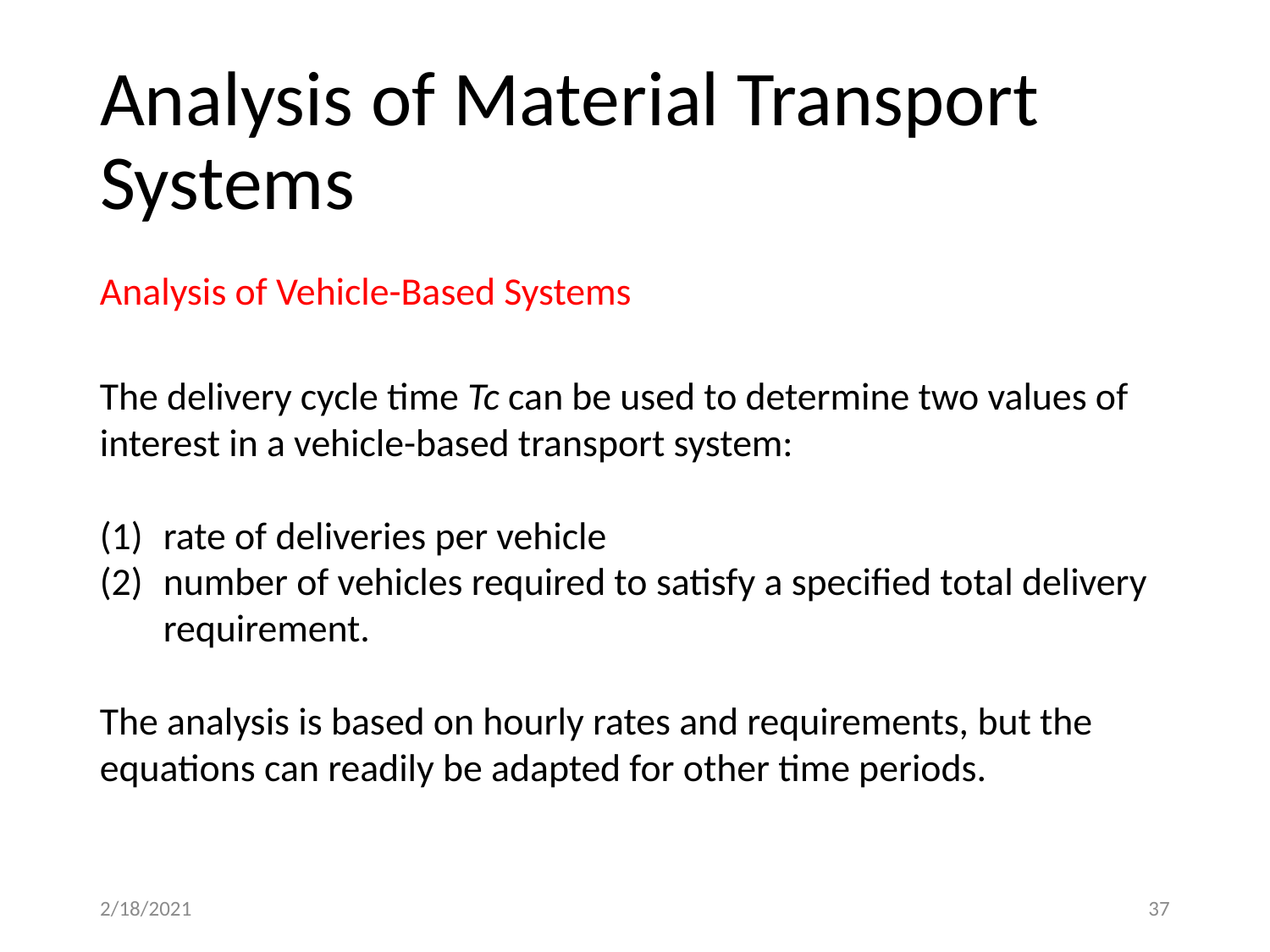

# Analysis of Material Transport Systems
Analysis of Vehicle-Based Systems
The delivery cycle time Tc can be used to determine two values of interest in a vehicle-based transport system:

rate of deliveries per vehicle
number of vehicles required to satisfy a specified total delivery requirement.

The analysis is based on hourly rates and requirements, but the equations can readily be adapted for other time periods.
2/18/2021
37